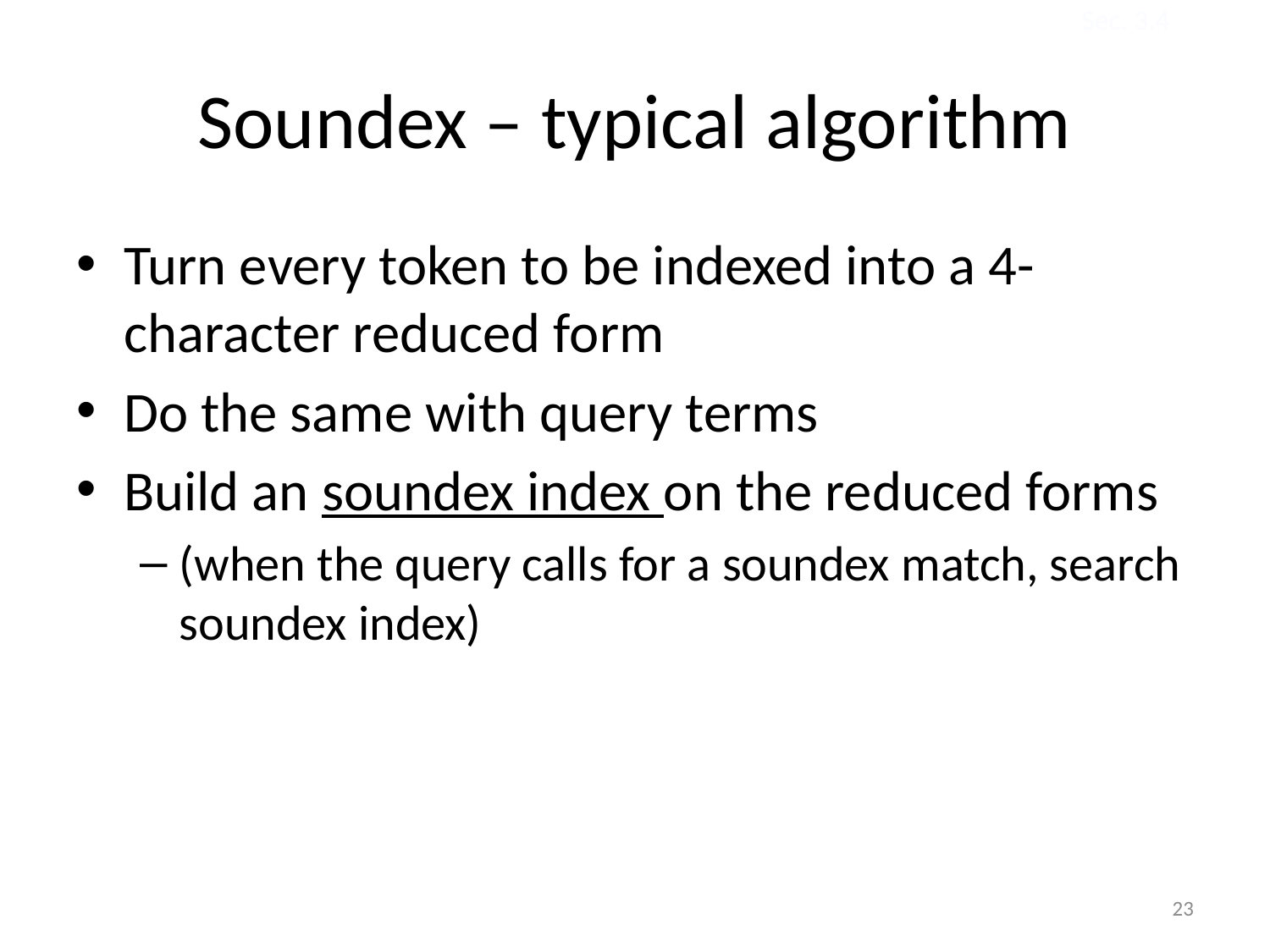

Sec. 3.4
# Soundex – typical algorithm
Turn every token to be indexed into a 4-character reduced form
Do the same with query terms
Build an soundex index on the reduced forms
(when the query calls for a soundex match, search soundex index)

23